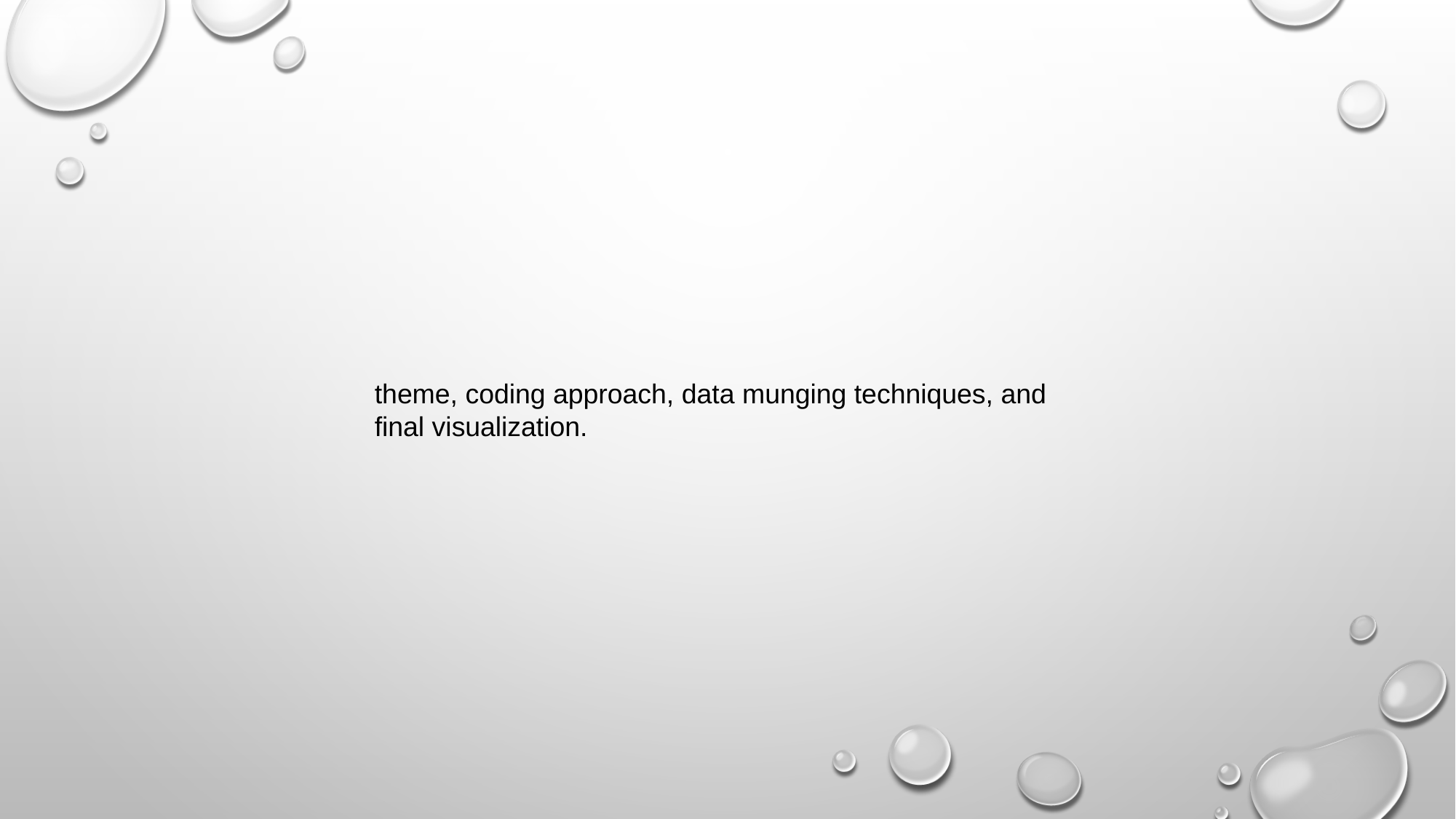

theme, coding approach, data munging techniques, and final visualization.